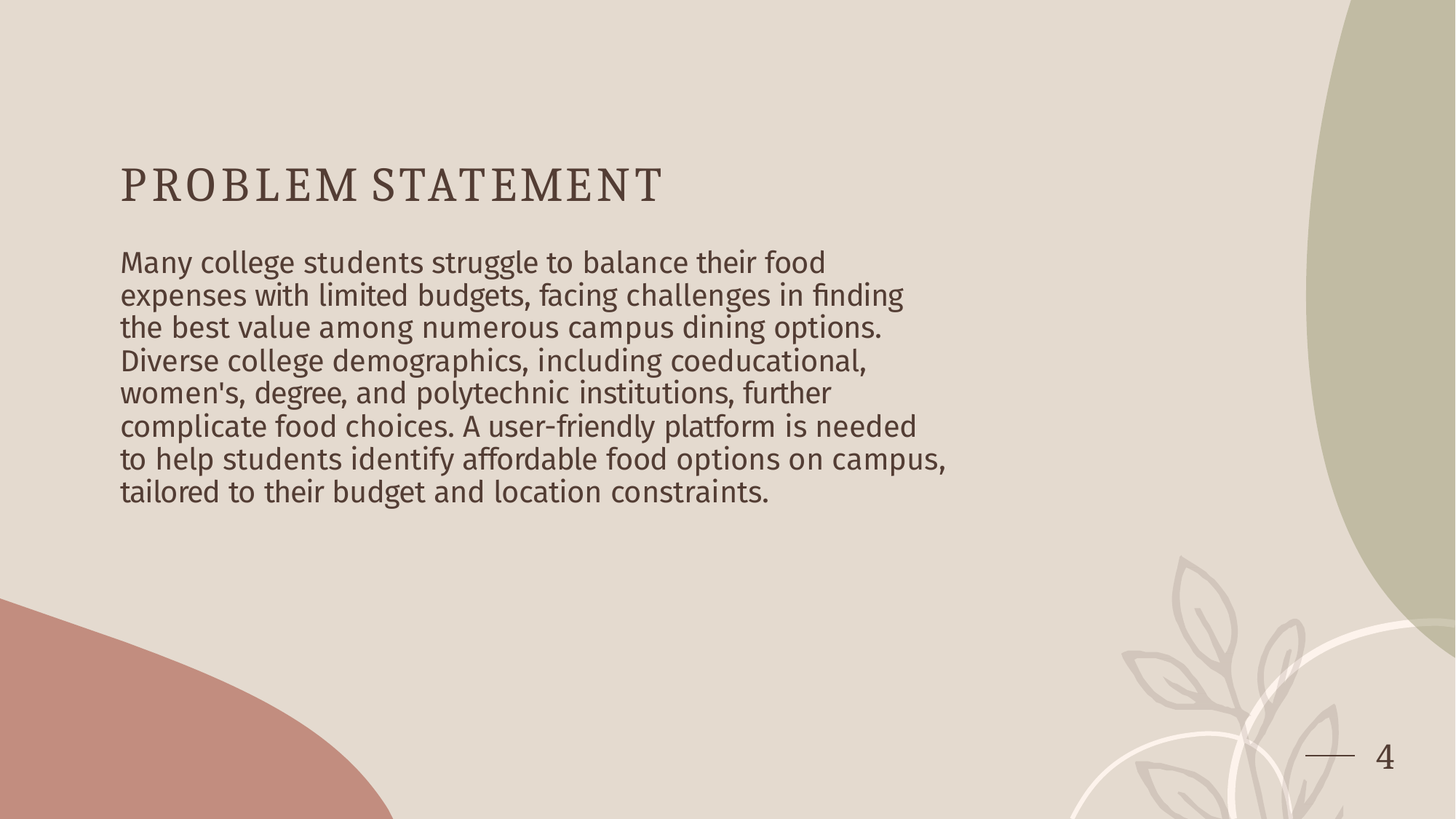

# PROBLEM STATEMENT
Many college students struggle to balance their food expenses with limited budgets, facing challenges in finding the best value among numerous campus dining options. Diverse college demographics, including coeducational, women's, degree, and polytechnic institutions, further complicate food choices. A user-friendly platform is needed to help students identify affordable food options on campus, tailored to their budget and location constraints.
4